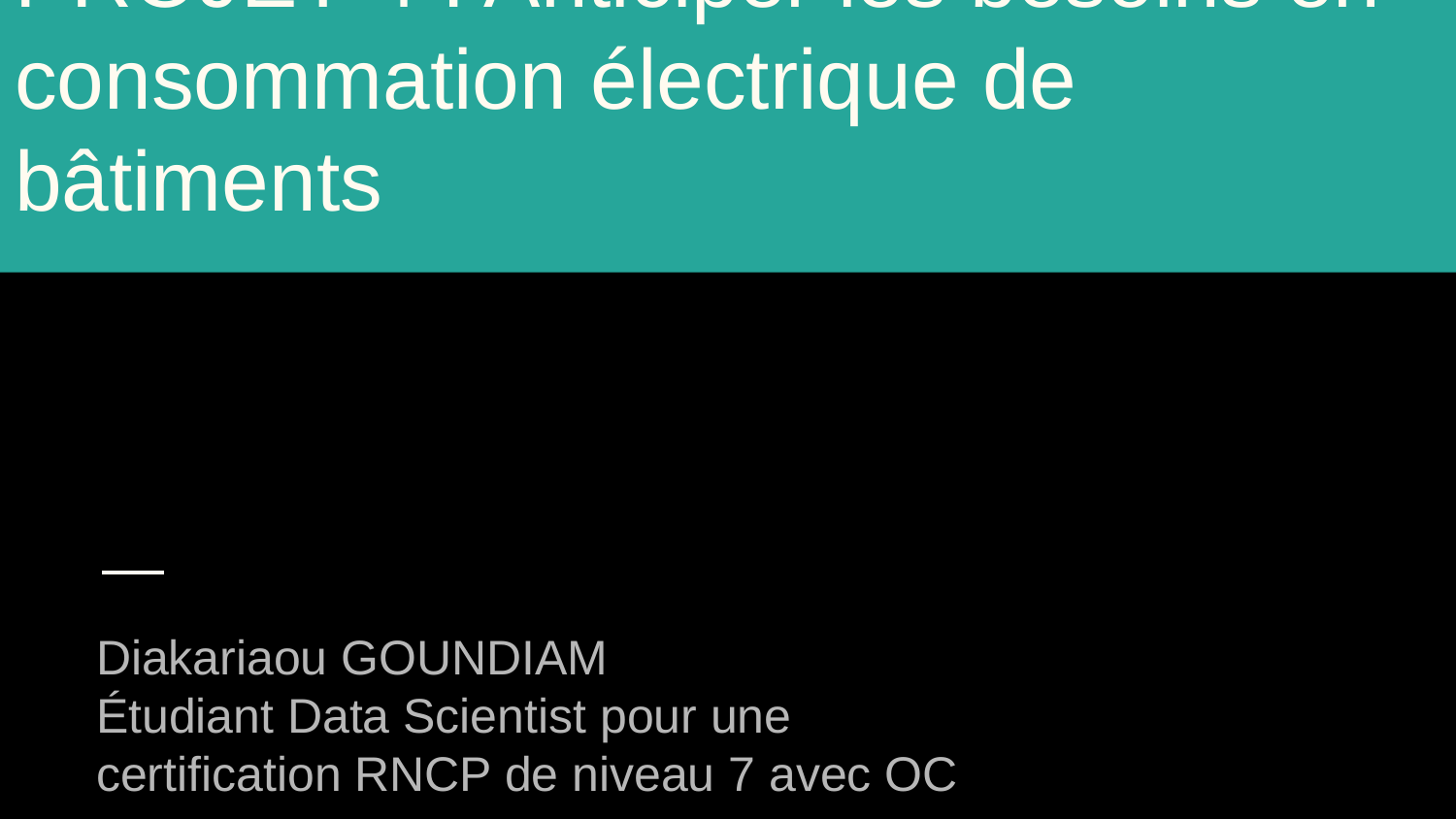

# PROJET 4 : Anticiper les besoins en consommation électrique de bâtiments
Diakariaou GOUNDIAM
Étudiant Data Scientist pour une certification RNCP de niveau 7 avec OC